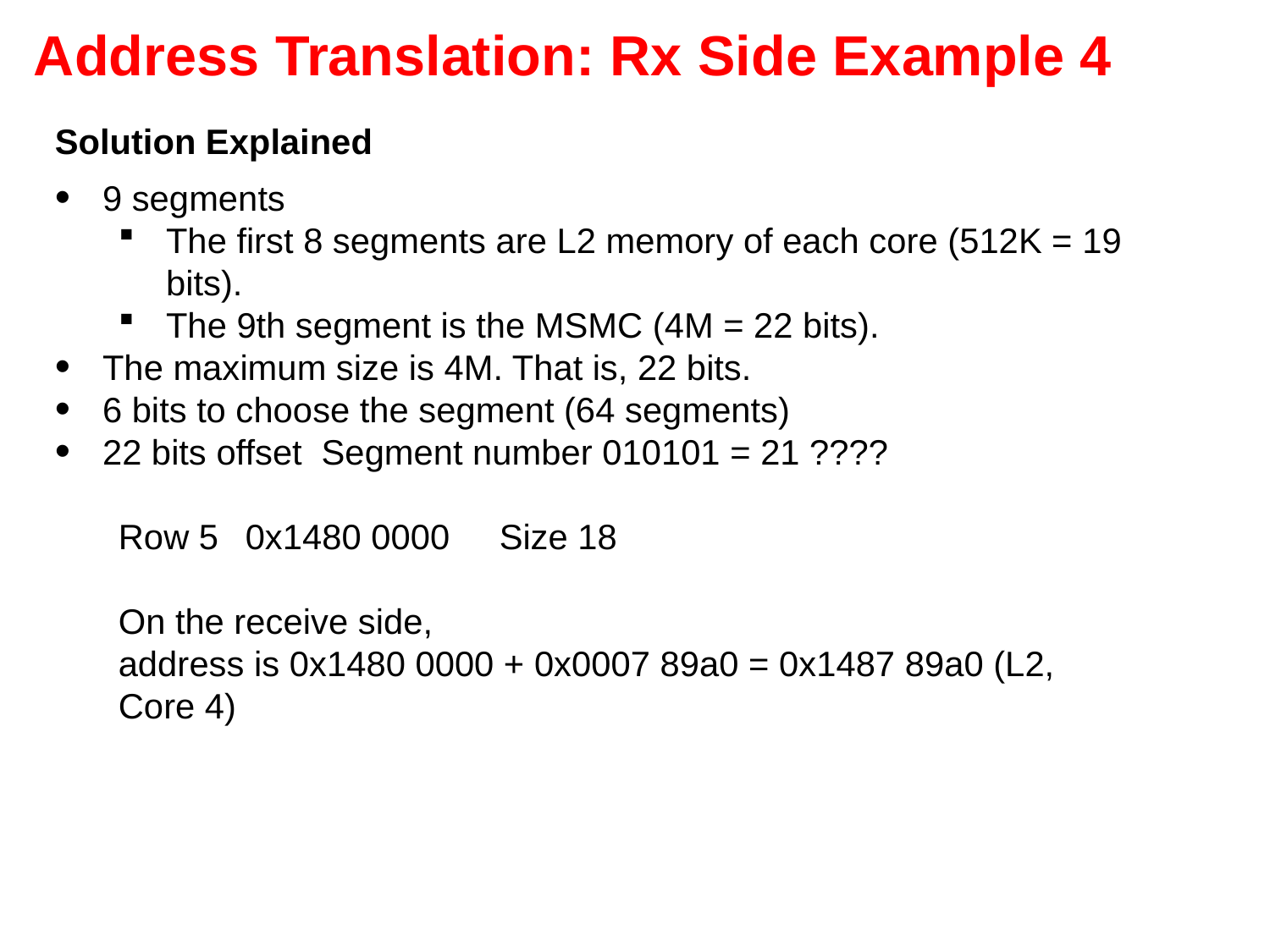

Address Translation: Rx Side Example 4
Solution Explained
9 segments
The first 8 segments are L2 memory of each core (512K = 19 bits).
The 9th segment is the MSMC (4M = 22 bits).
The maximum size is 4M. That is, 22 bits.
6 bits to choose the segment (64 segments)
22 bits offset  Segment number 010101 = 21 ????

Row 5	0x1480 0000	Size 18

On the receive side,
address is 0x1480 0000 + 0x0007 89a0 = 0x1487 89a0 (L2, Core 4)